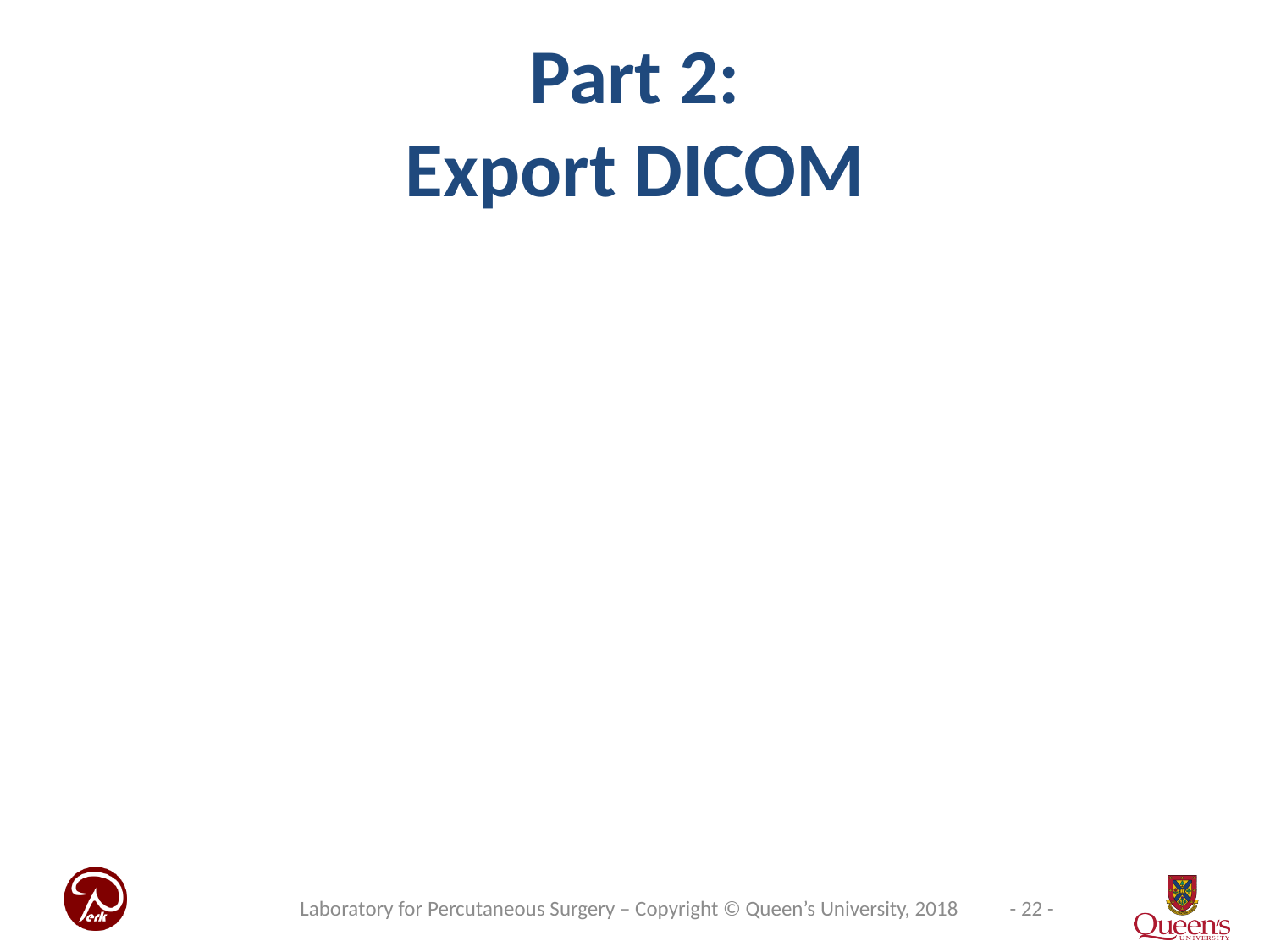

# Part 2: Export DICOM
Laboratory for Percutaneous Surgery – Copyright © Queen’s University, 2018
- 22 -